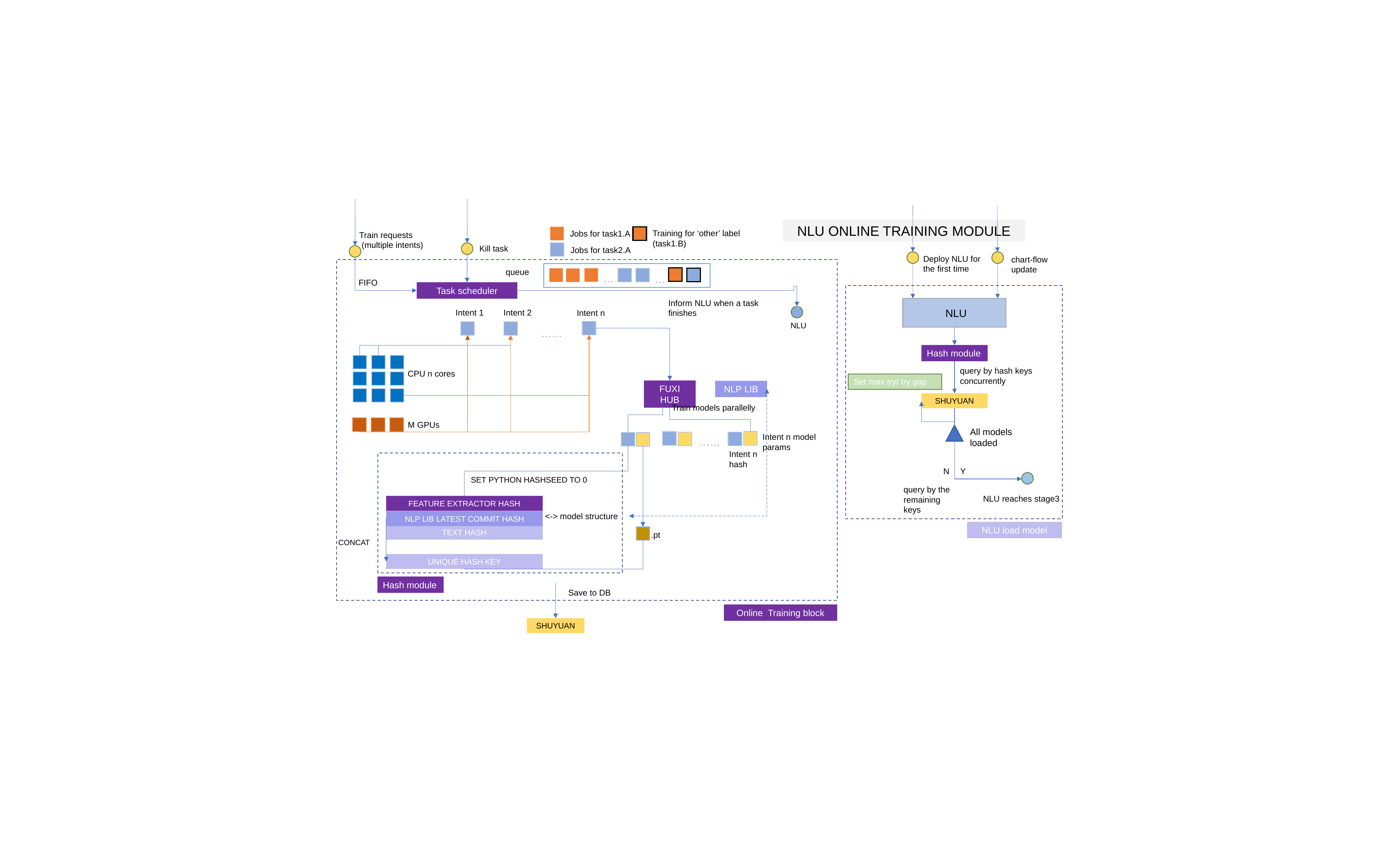

NLU ONLINE TRAINING MODULE
Training for ‘other’ label (task1.B)
Jobs for task1.A

Train requests
 (multiple intents)
Kill task
Jobs for task2.A

Deploy NLU for the first time
chart-flow update

queue

…
…
FIFO
Task scheduler

Inform NLU when a task finishes
 NLU
Intent 1
Intent 2
Intent n
≈≈≈√
NLU

……
Hash module

query by hash keys concurrently
CPU n cores

Set max try/ try gap
FUXI HUB
NLP LIB

SHUYUAN
Train models parallelly
M GPUs

All models loaded

Intent n model params

……

Intent n hash

N
Y
SET PYTHON HASHSEED TO 0

query by the remaining keys
NLU reaches stage3
FEATURE EXTRACTOR HASH
<-> model structure
NLP LIB LATEST COMMIT HASH
NLU load model
TEXT HASH

.pt
CONCAT
UNIQUE HASH KEY
Hash module
Save to DB
Online  Training block
SHUYUAN